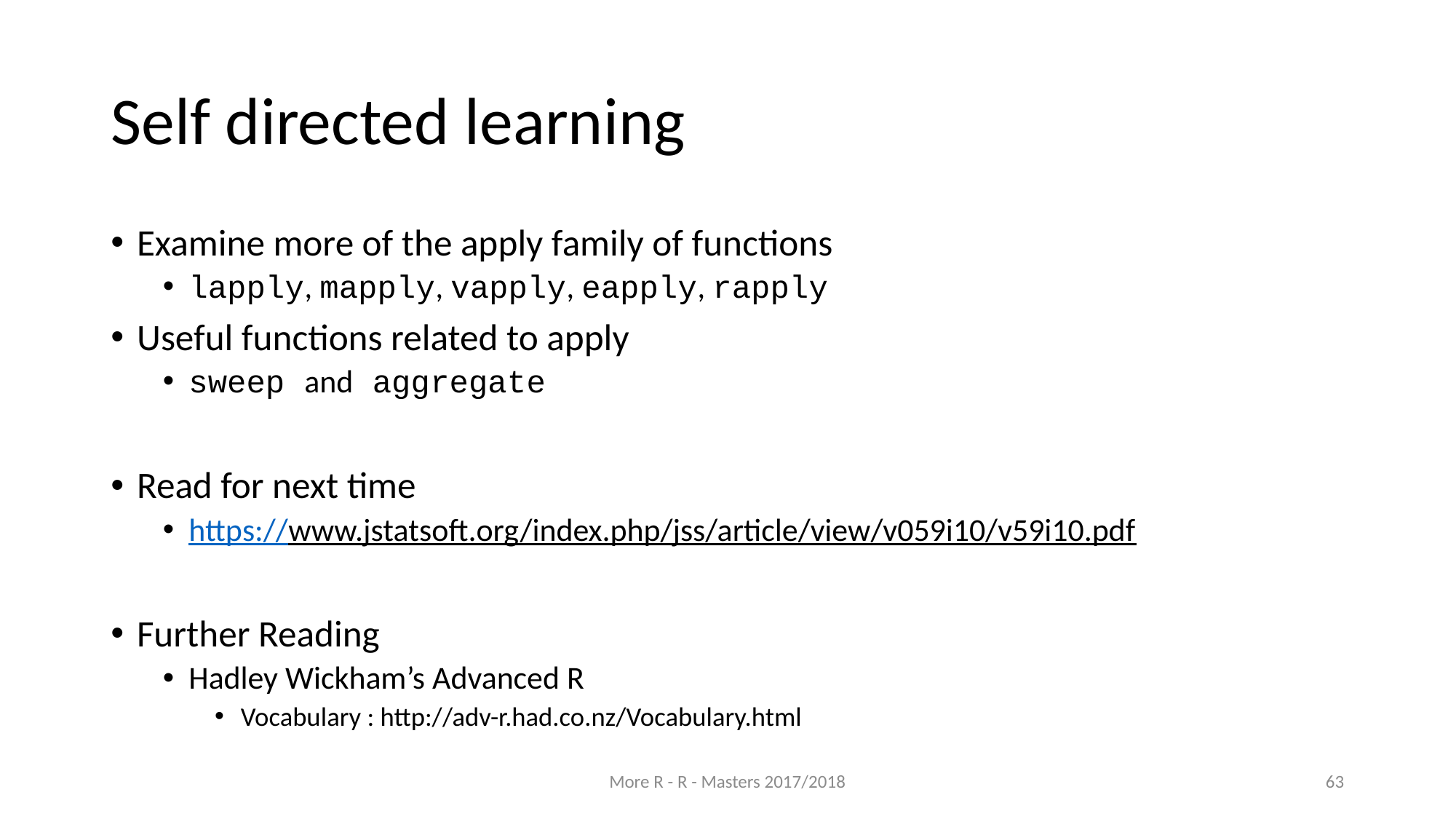

# Self directed learning
Examine more of the apply family of functions
lapply, mapply, vapply, eapply, rapply
Useful functions related to apply
sweep and aggregate

Read for next time
https://www.jstatsoft.org/index.php/jss/article/view/v059i10/v59i10.pdf

Further Reading
Hadley Wickham’s Advanced R
Vocabulary : http://adv-r.had.co.nz/Vocabulary.html
More R - R - Masters 2017/2018
63